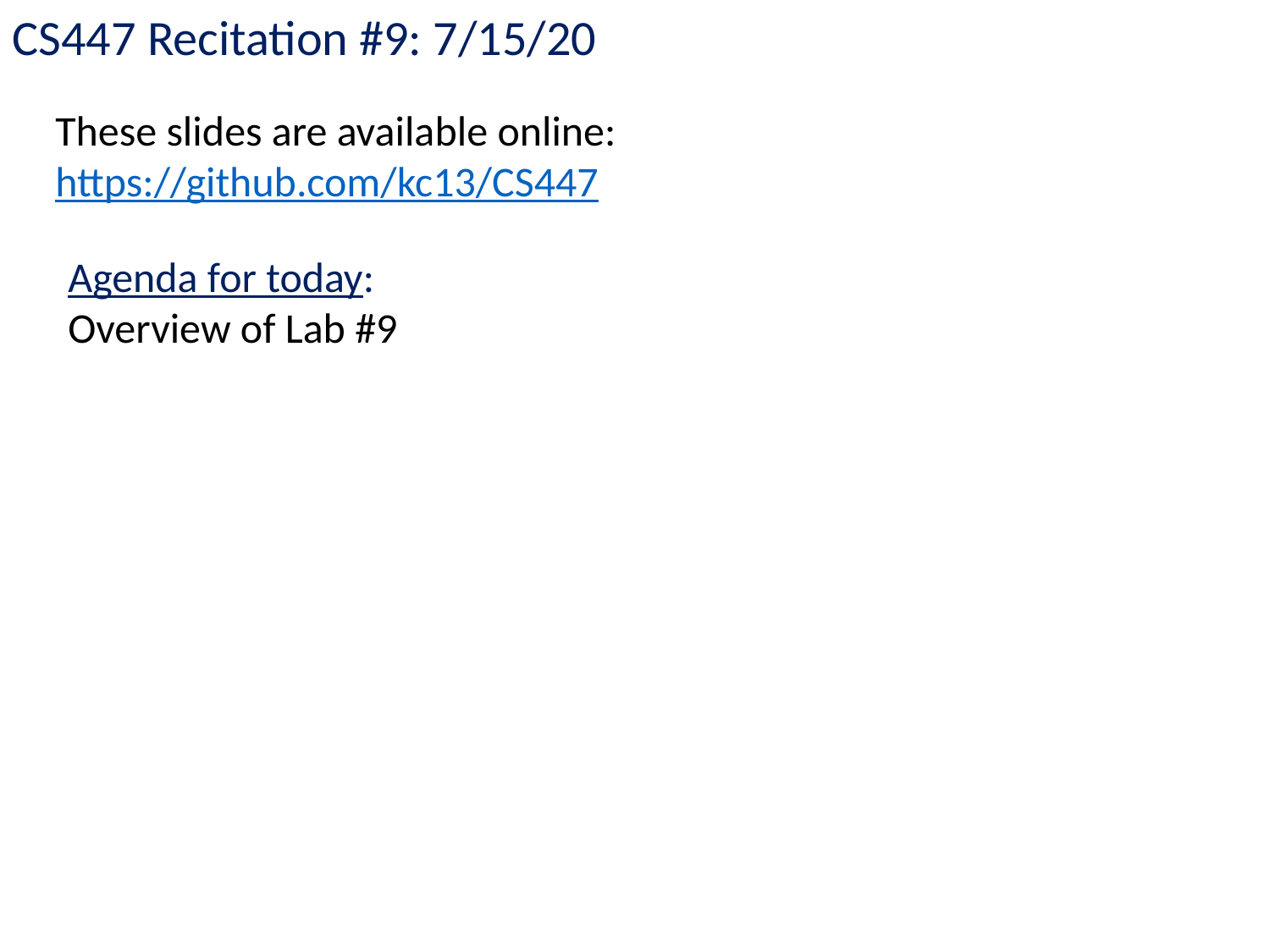

CS447 Recitation #9: 7/15/20
These slides are available online:
https://github.com/kc13/CS447
Agenda for today:
Overview of Lab #9